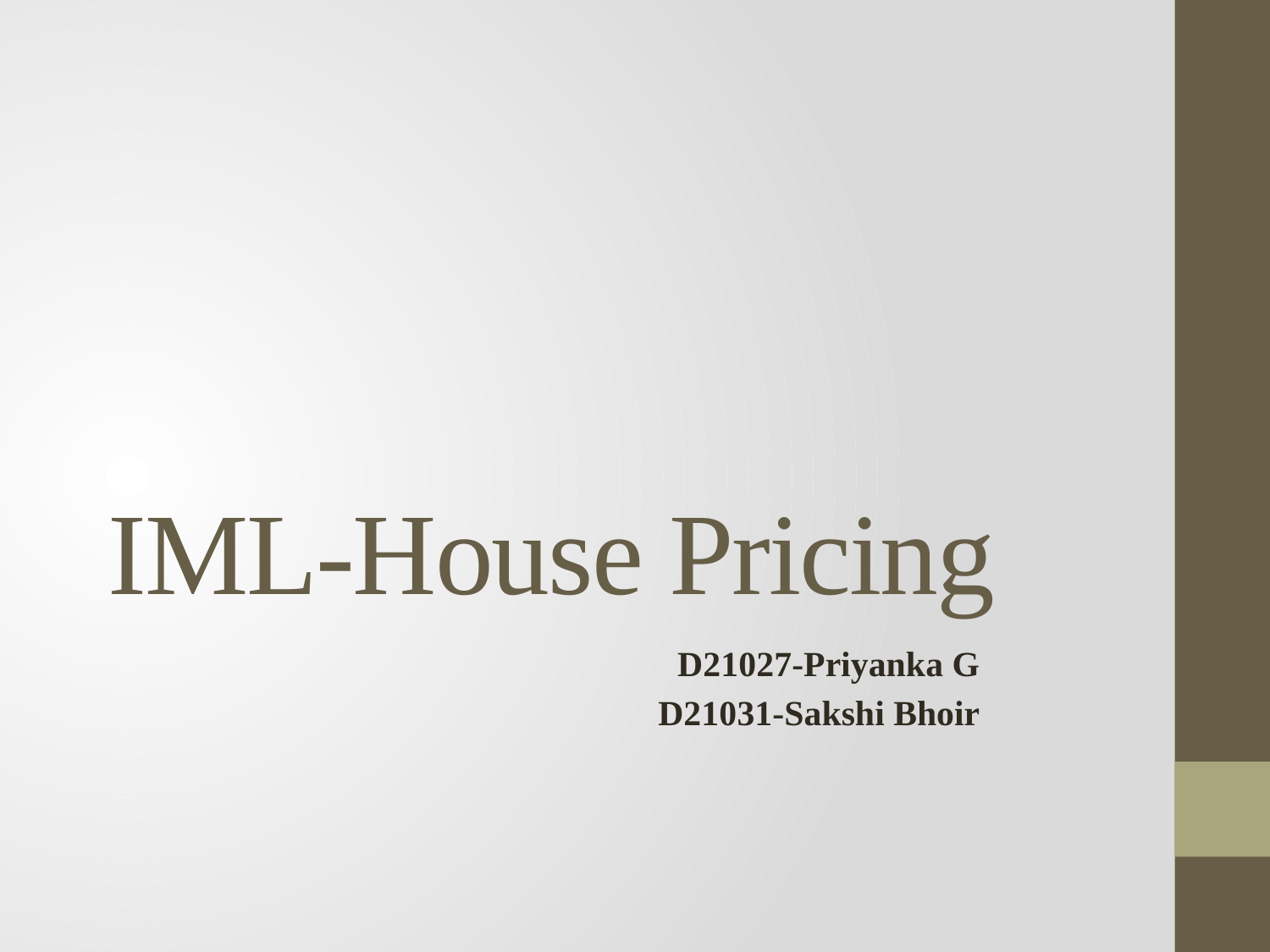

# IML-House Pricing
D21027-Priyanka G
D21031-Sakshi Bhoir